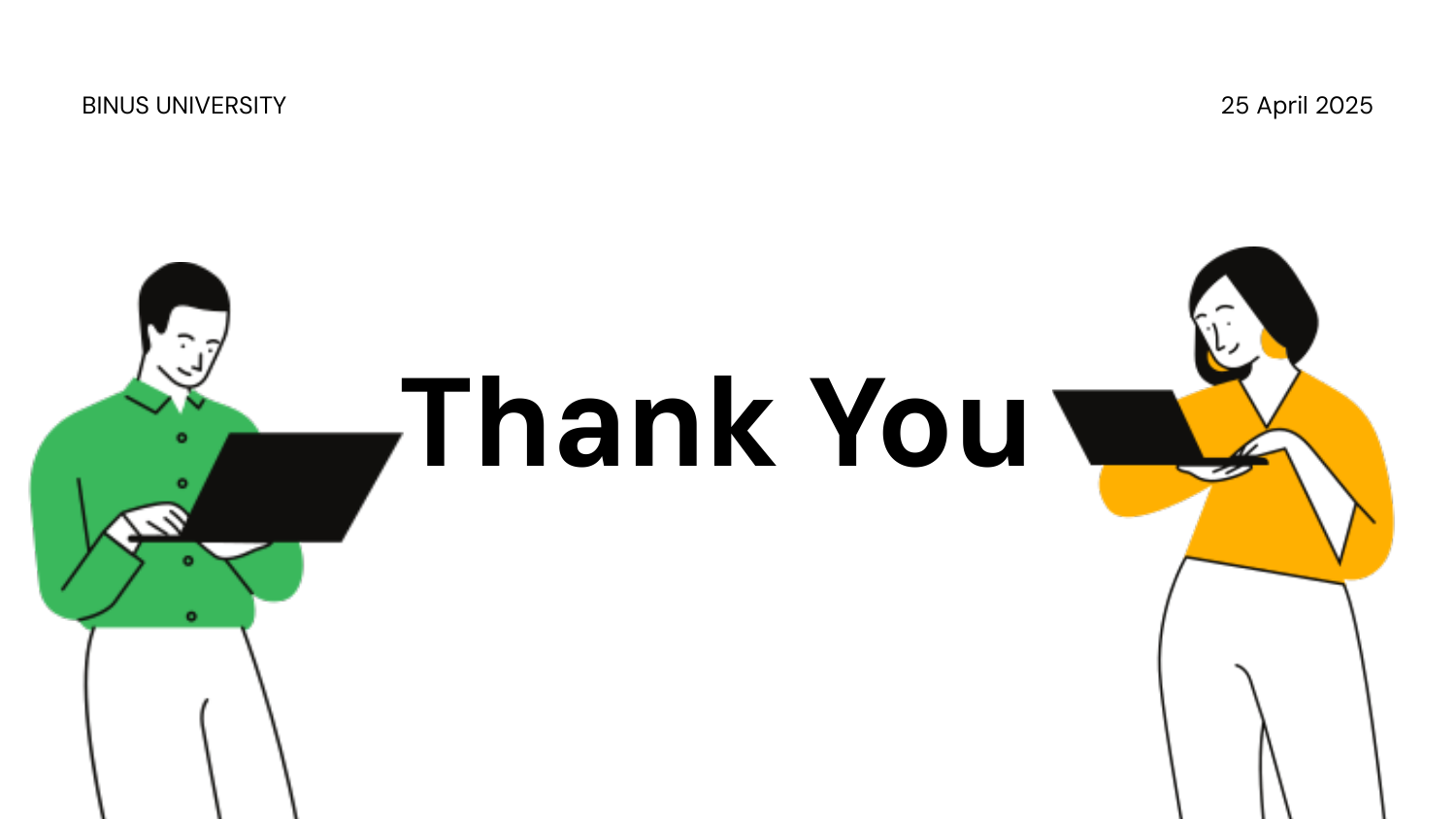

BINUS UNIVERSITY
25 April 2025

Thank You